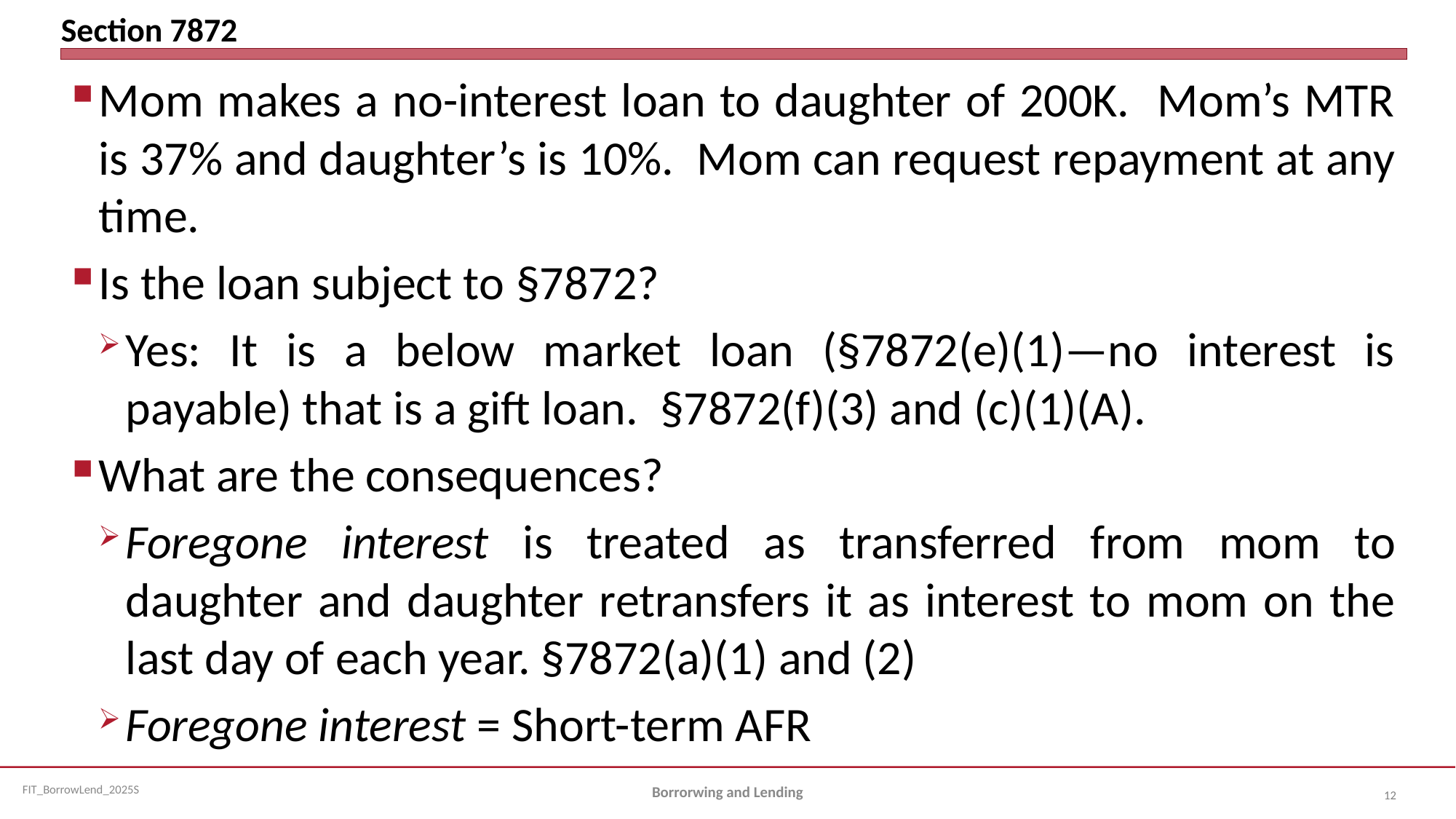

# Section 7872
Mom makes a no-interest loan to daughter of 200K.  Mom’s MTR is 37% and daughter’s is 10%.  Mom can request repayment at any time.
Is the loan subject to §7872?
Yes: It is a below market loan (§7872(e)(1)—no interest is payable) that is a gift loan.  §7872(f)(3) and (c)(1)(A).
What are the consequences?
Foregone interest is treated as transferred from mom to daughter and daughter retransfers it as interest to mom on the last day of each year. §7872(a)(1) and (2)
Foregone interest = Short-term AFR

Borrorwing and Lending
12